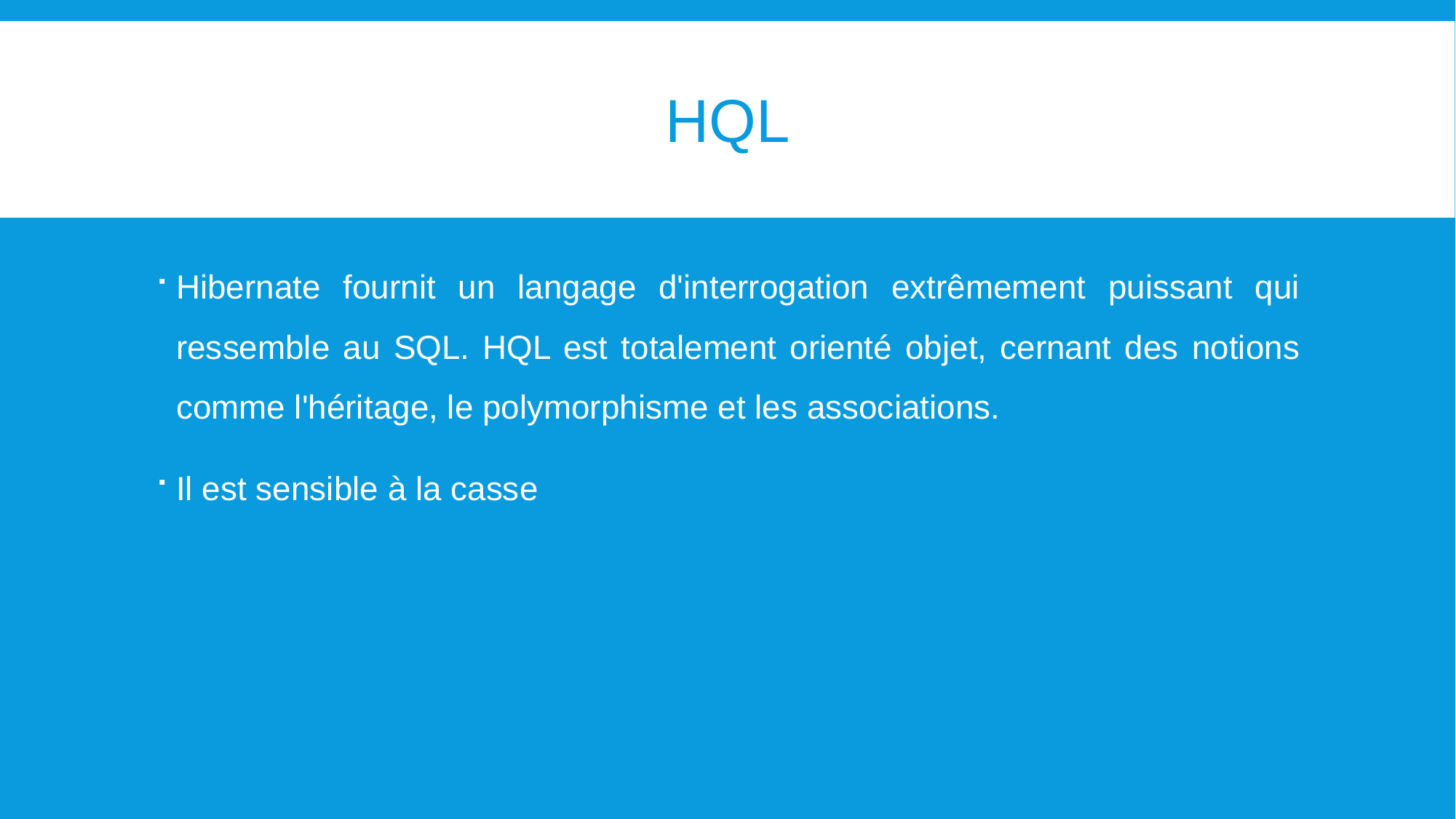

# HQL
Hibernate fournit un langage d'interrogation extrêmement puissant qui ressemble au SQL. HQL est totalement orienté objet, cernant des notions comme l'héritage, le polymorphisme et les associations.
Il est sensible à la casse